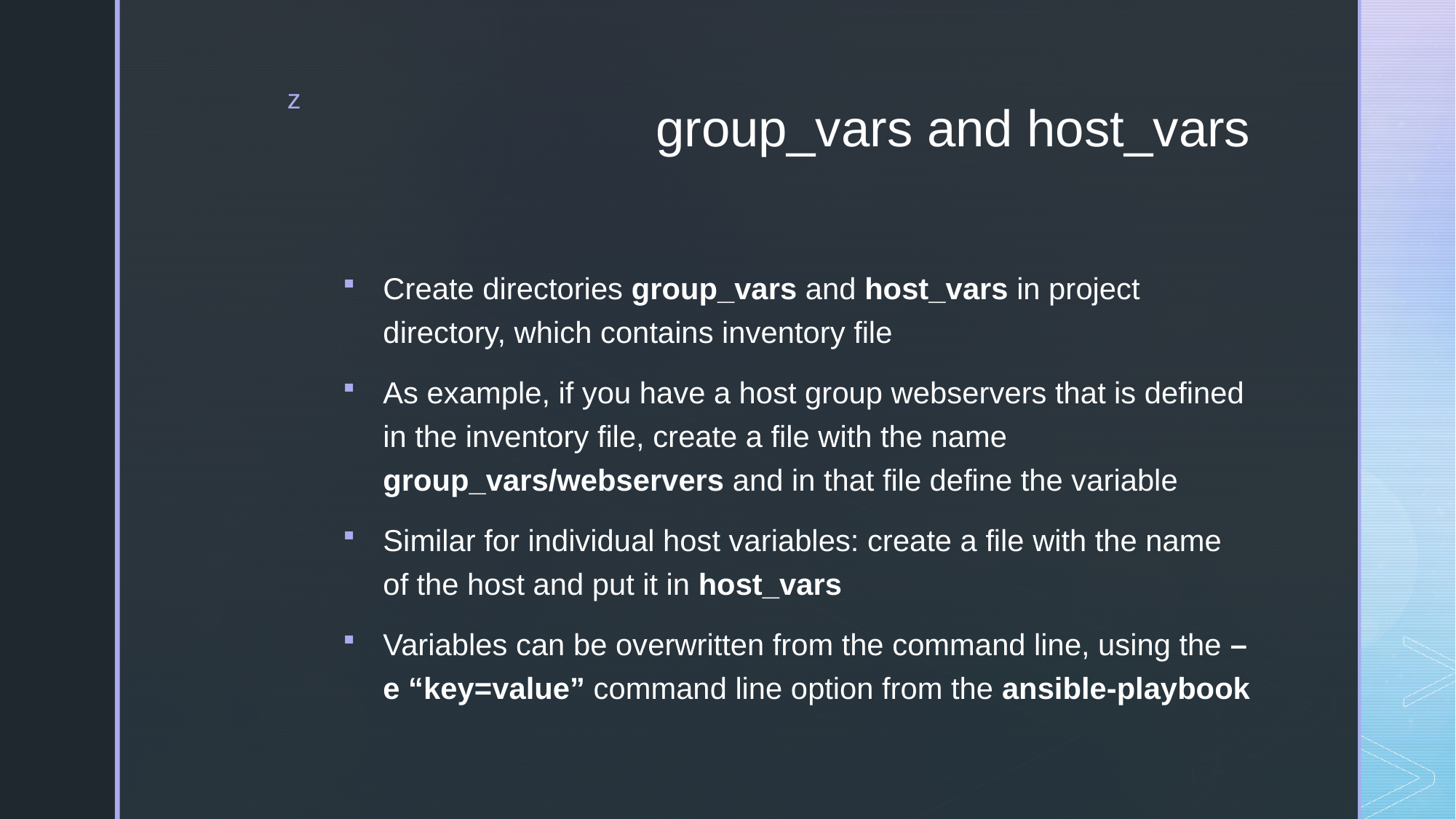

# group_vars and host_vars
Create directories group_vars and host_vars in project directory, which contains inventory file
As example, if you have a host group webservers that is defined in the inventory file, create a file with the name group_vars/webservers and in that file define the variable
Similar for individual host variables: create a file with the name of the host and put it in host_vars
Variables can be overwritten from the command line, using the –e “key=value” command line option from the ansible-playbook